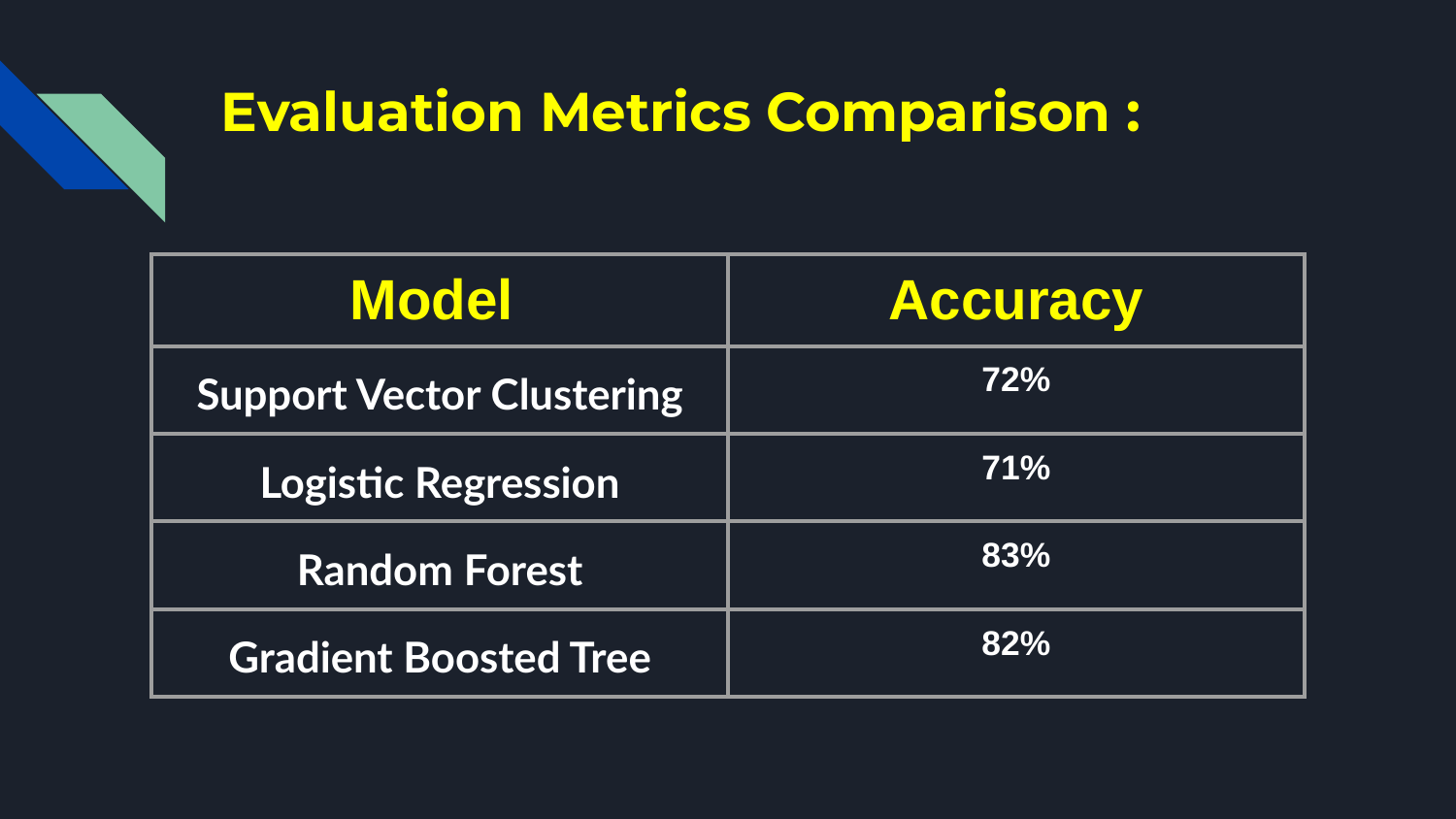

# Evaluation Metrics Comparison :
| Model | Accuracy |
| --- | --- |
| Support Vector Clustering | 72% |
| Logistic Regression | 71% |
| Random Forest | 83% |
| Gradient Boosted Tree | 82% |